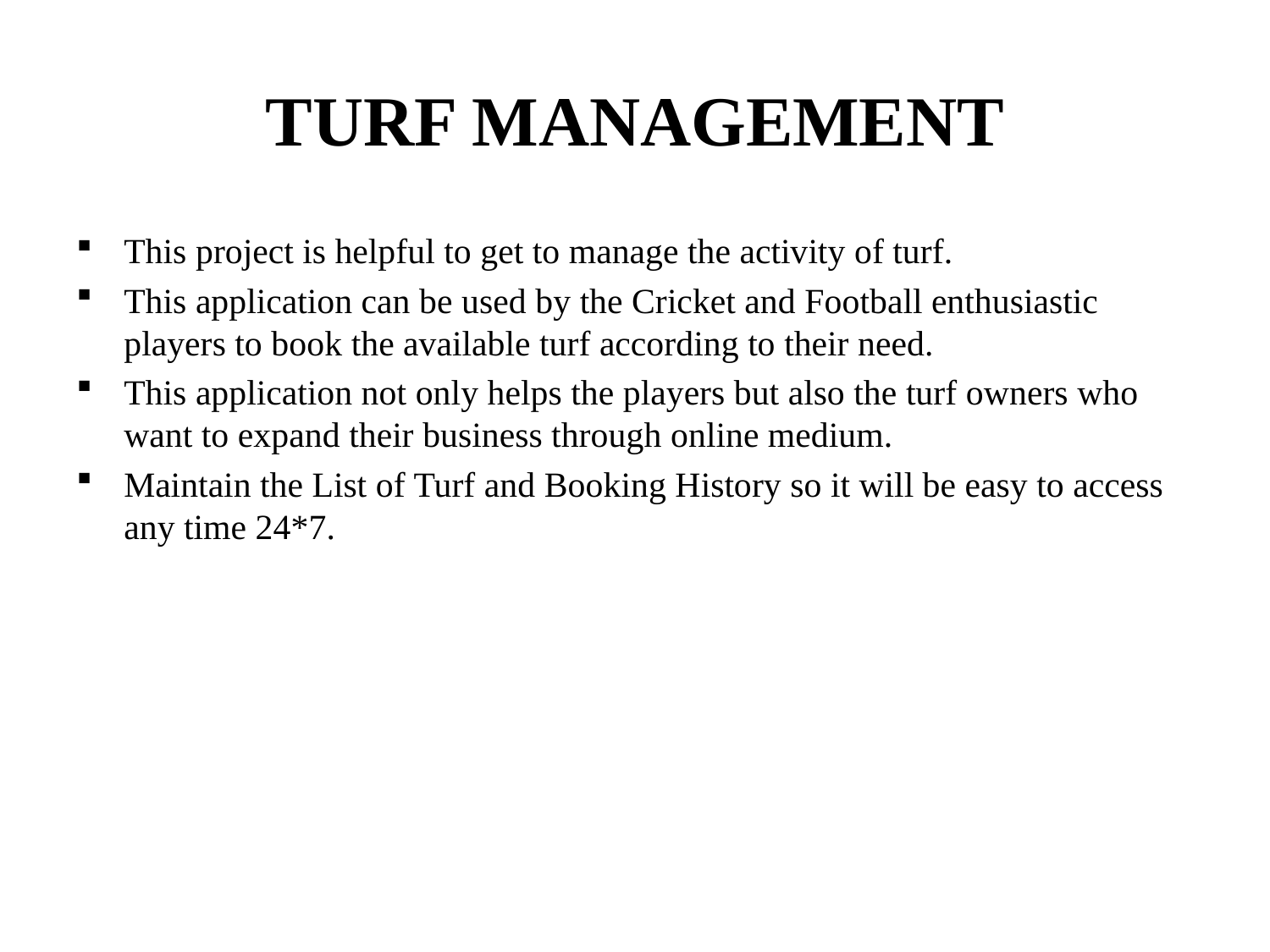

# TURF MANAGEMENT
This project is helpful to get to manage the activity of turf.
This application can be used by the Cricket and Football enthusiastic players to book the available turf according to their need.
This application not only helps the players but also the turf owners who want to expand their business through online medium.
Maintain the List of Turf and Booking History so it will be easy to access any time 24*7.